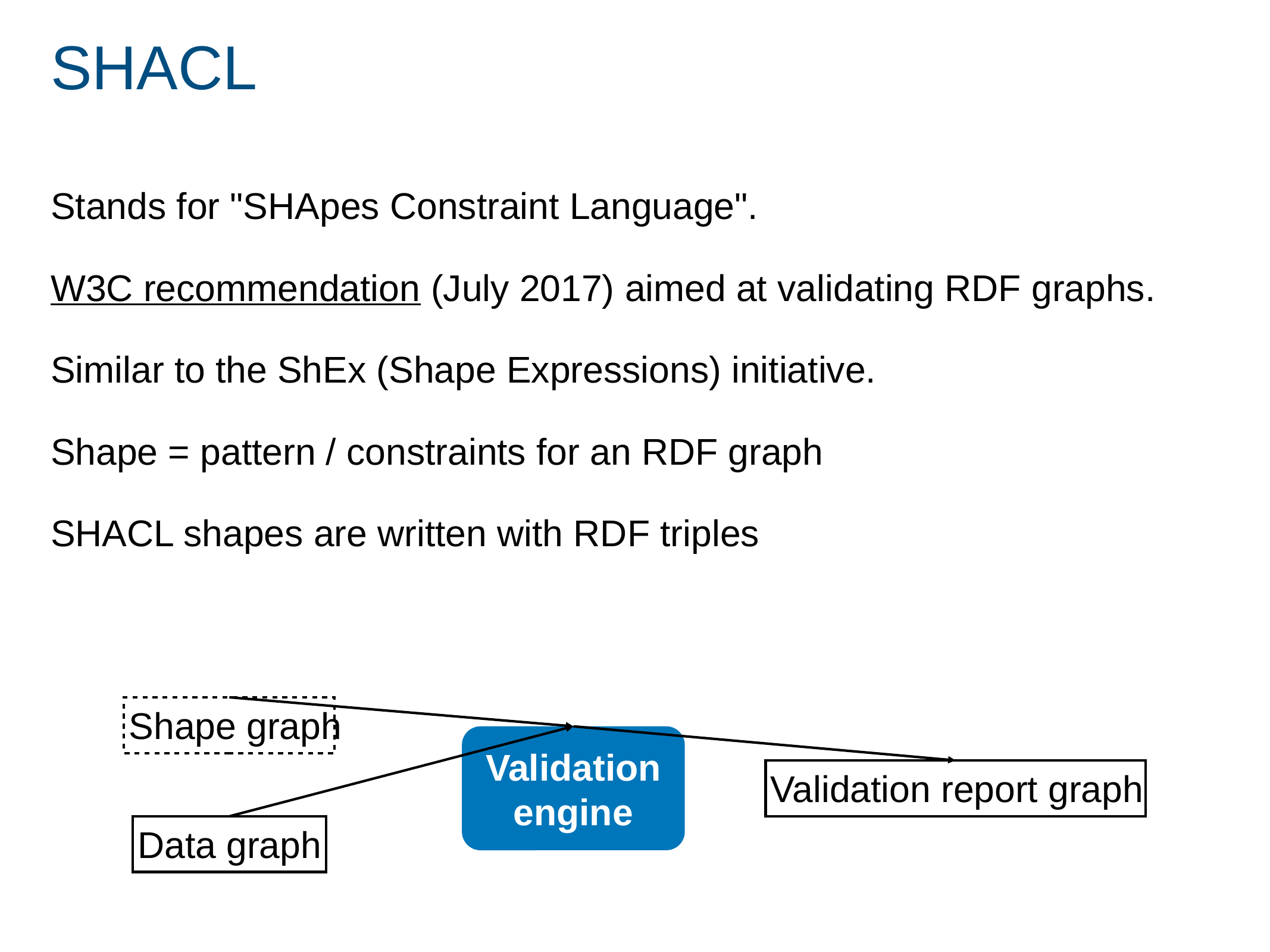

# SHACL
Stands for "SHApes Constraint Language".
W3C recommendation (July 2017) aimed at validating RDF graphs.
Similar to the ShEx (Shape Expressions) initiative.
Shape = pattern / constraints for an RDF graph
SHACL shapes are written with RDF triples
Shape graph
Validation engine
Validation report graph
Data graph
11